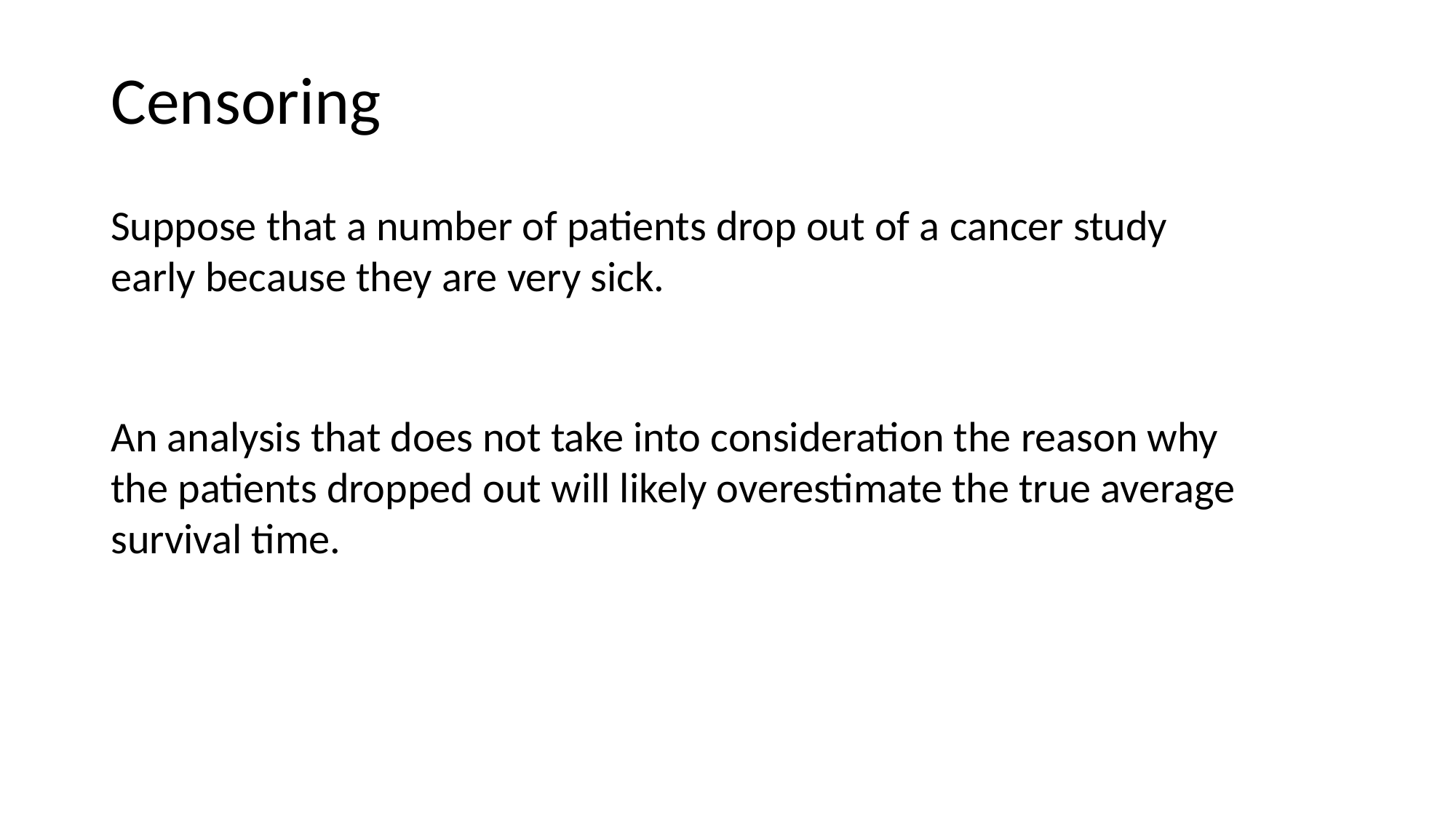

# Censoring
Suppose that a number of patients drop out of a cancer study early because they are very sick.
An analysis that does not take into consideration the reason why the patients dropped out will likely overestimate the true average survival time.